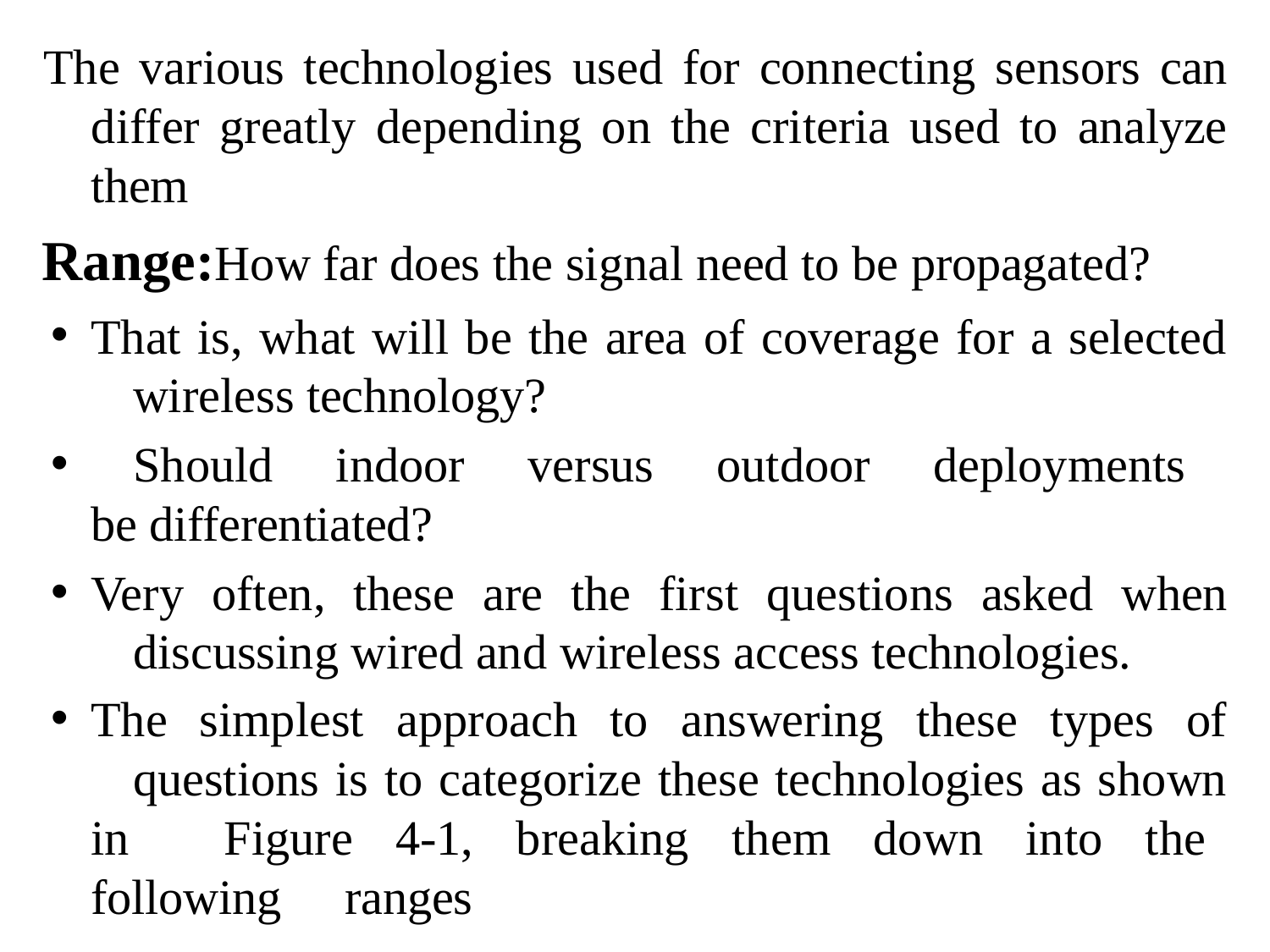

# The various technologies used for connecting sensors can differ greatly depending on the criteria used to analyze them
Range:How far does the signal need to be propagated?
That is, what will be the area of coverage for a selected 	wireless technology?
	Should   indoor   versus   outdoor   deployments   be differentiated?
Very  often,  these  are  the  first  questions  asked  when 	discussing wired and wireless access technologies.
The  simplest  approach  to  answering  these  types  of 	questions is to categorize these technologies as shown in 	Figure  4-1,  breaking  them  down  into  the  following 	ranges